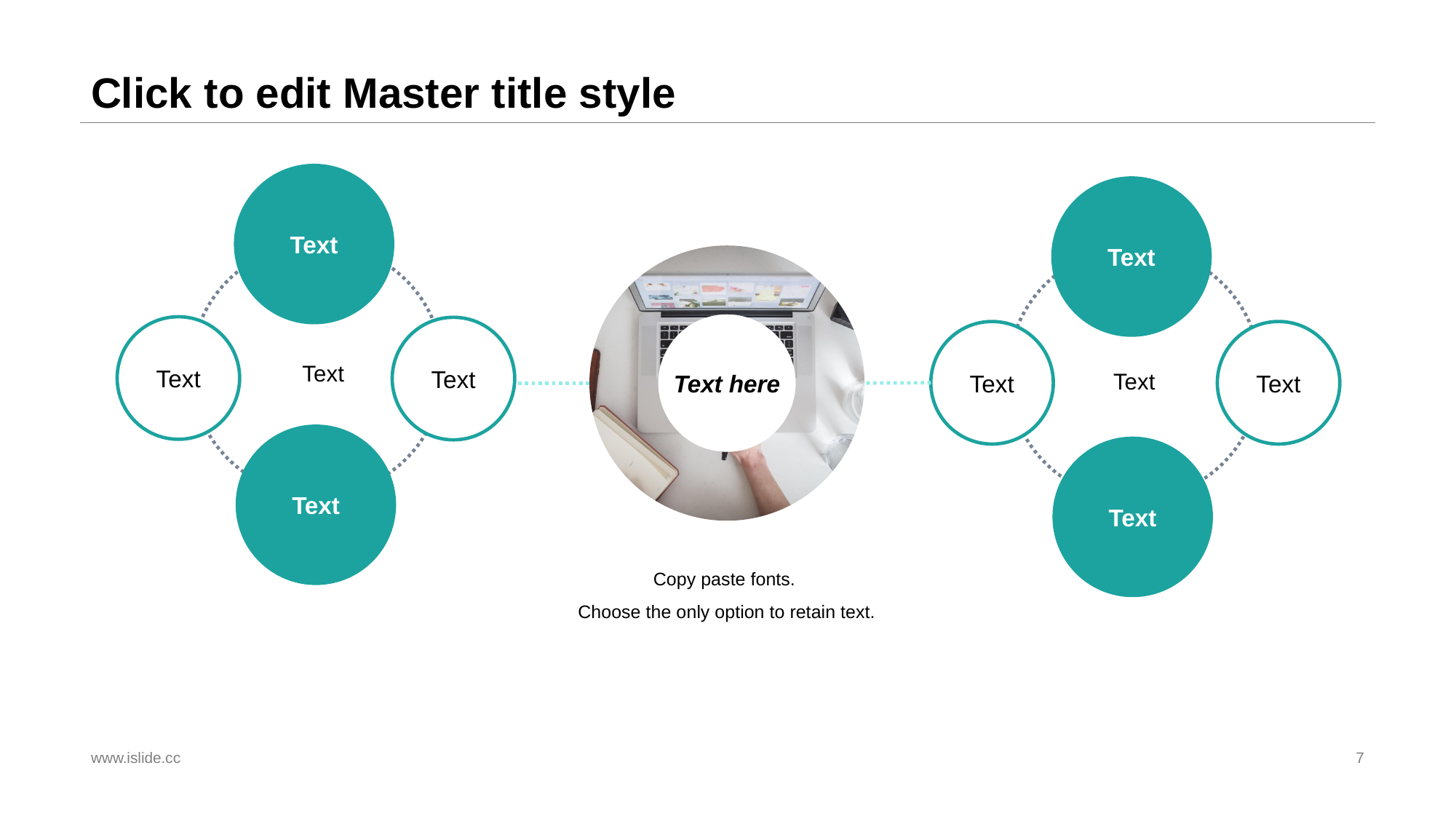

# Click to edit Master title style
Text
Text

Text
Text
Text
Text

Text here
Text
Text
Text
Text
Copy paste fonts.
Choose the only option to retain text.
www.islide.cc
7